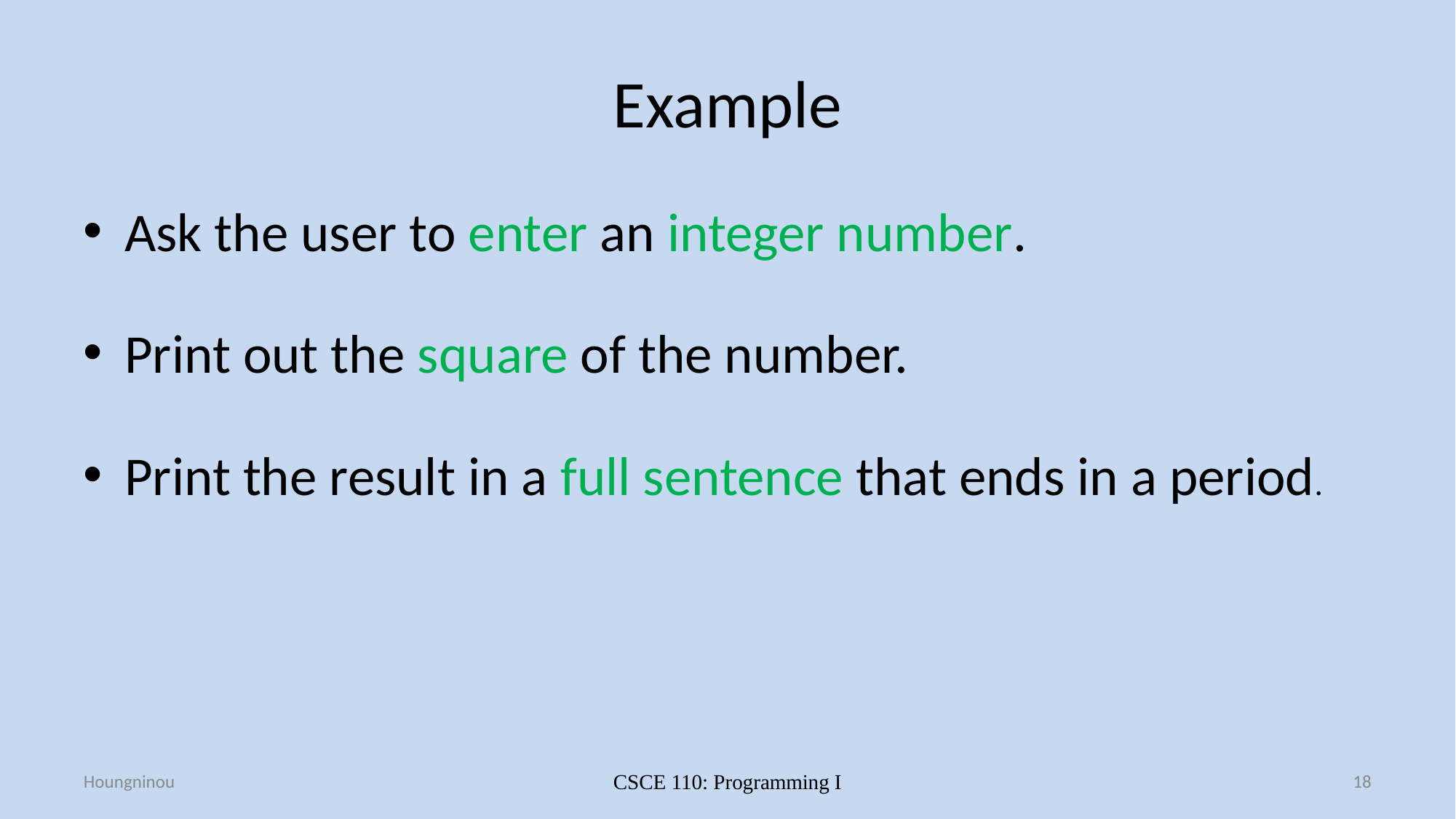

# Example
Ask the user to enter an integer number.
Print out the square of the number.
Print the result in a full sentence that ends in a period.
Houngninou
CSCE 110: Programming I
18